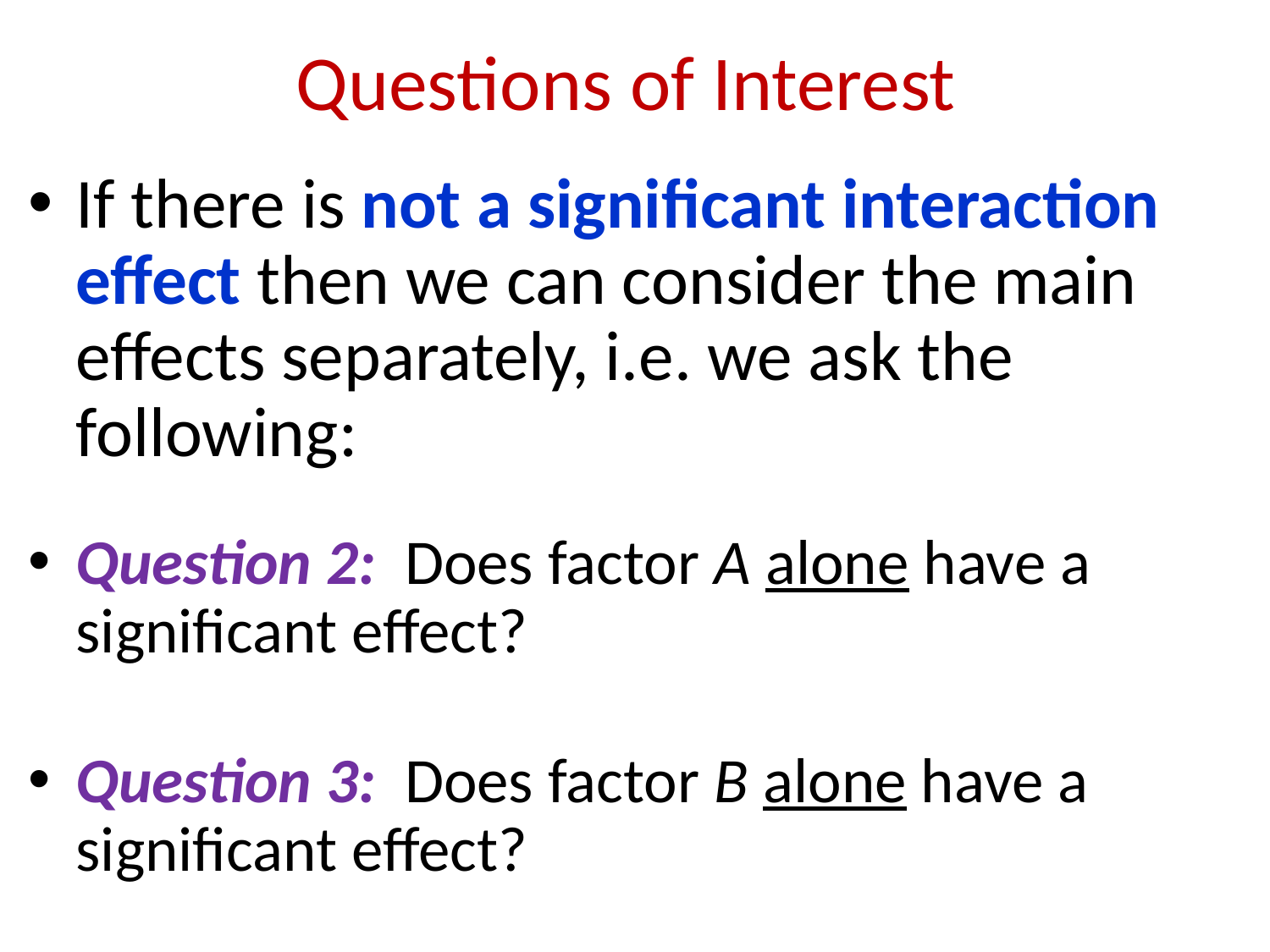

# Questions of Interest
If there is not a significant interaction effect then we can consider the main effects separately, i.e. we ask the following:

Question 2:  Does factor A alone have a significant effect?
Question 3:  Does factor B alone have a significant effect?